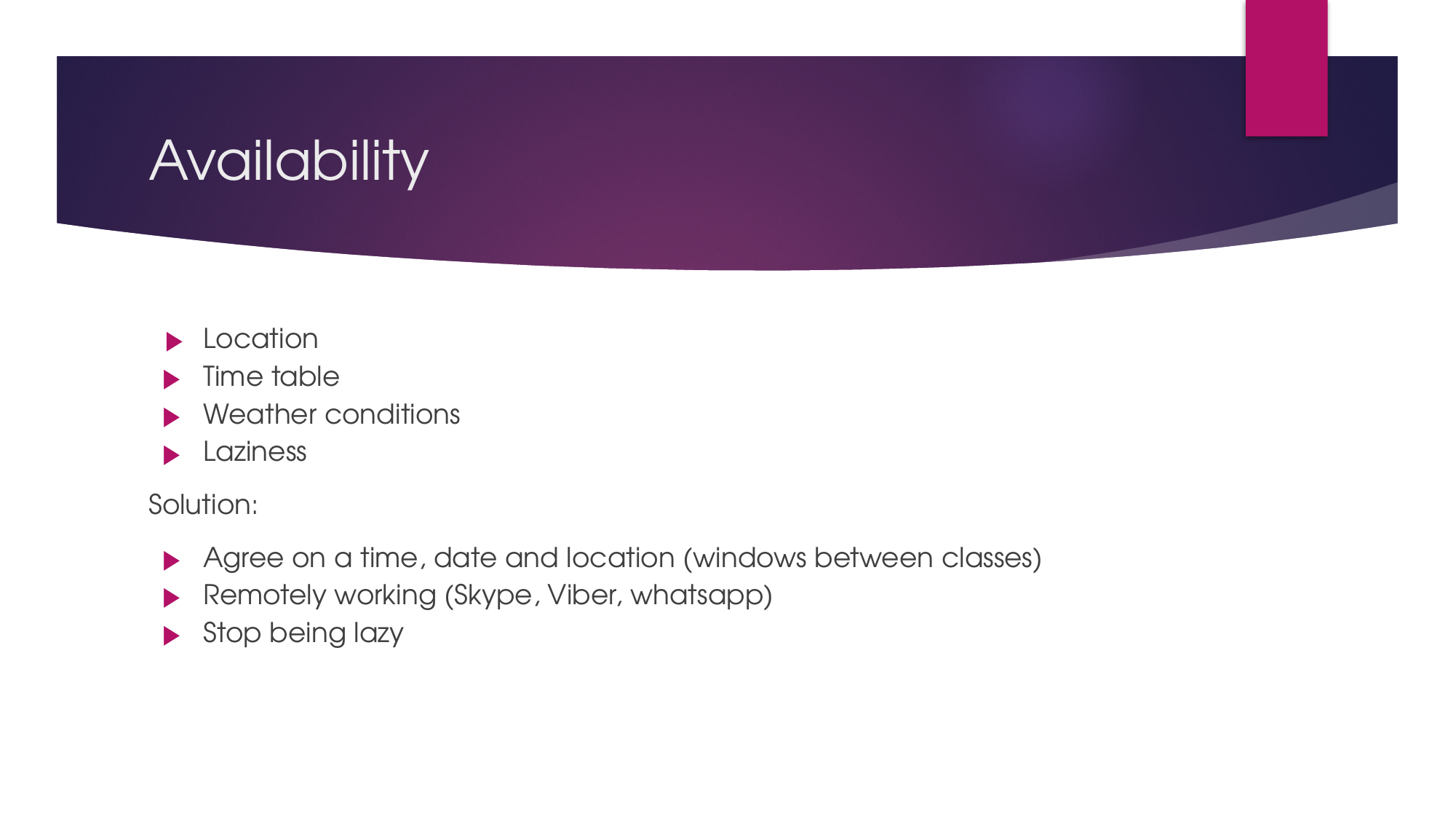

# Availability
Location
Time table
Weather conditions
Laziness
Solution:
Agree on a time, date and location (windows between classes)
Remotely working (Skype, Viber, whatsapp)
Stop being lazy